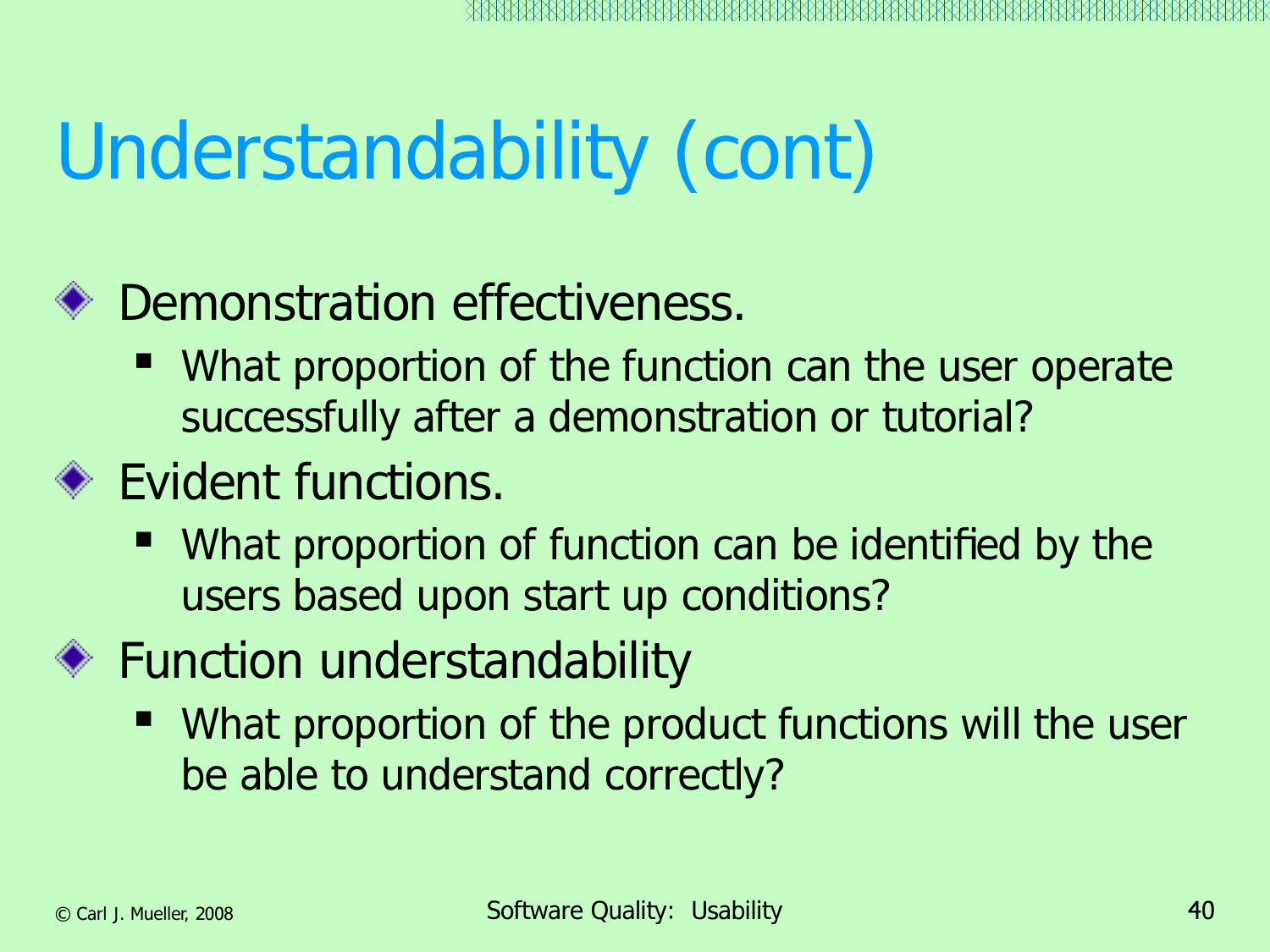

# Understandability (cont)
Demonstration effectiveness.
What proportion of the function can the user operate successfully after a demonstration or tutorial?
Evident functions.
What proportion of function can be identified by the users based upon start up conditions?
Function understandability
What proportion of the product functions will the user be able to understand correctly?
© Carl J. Mueller, 2008
Software Quality:  Usability
40